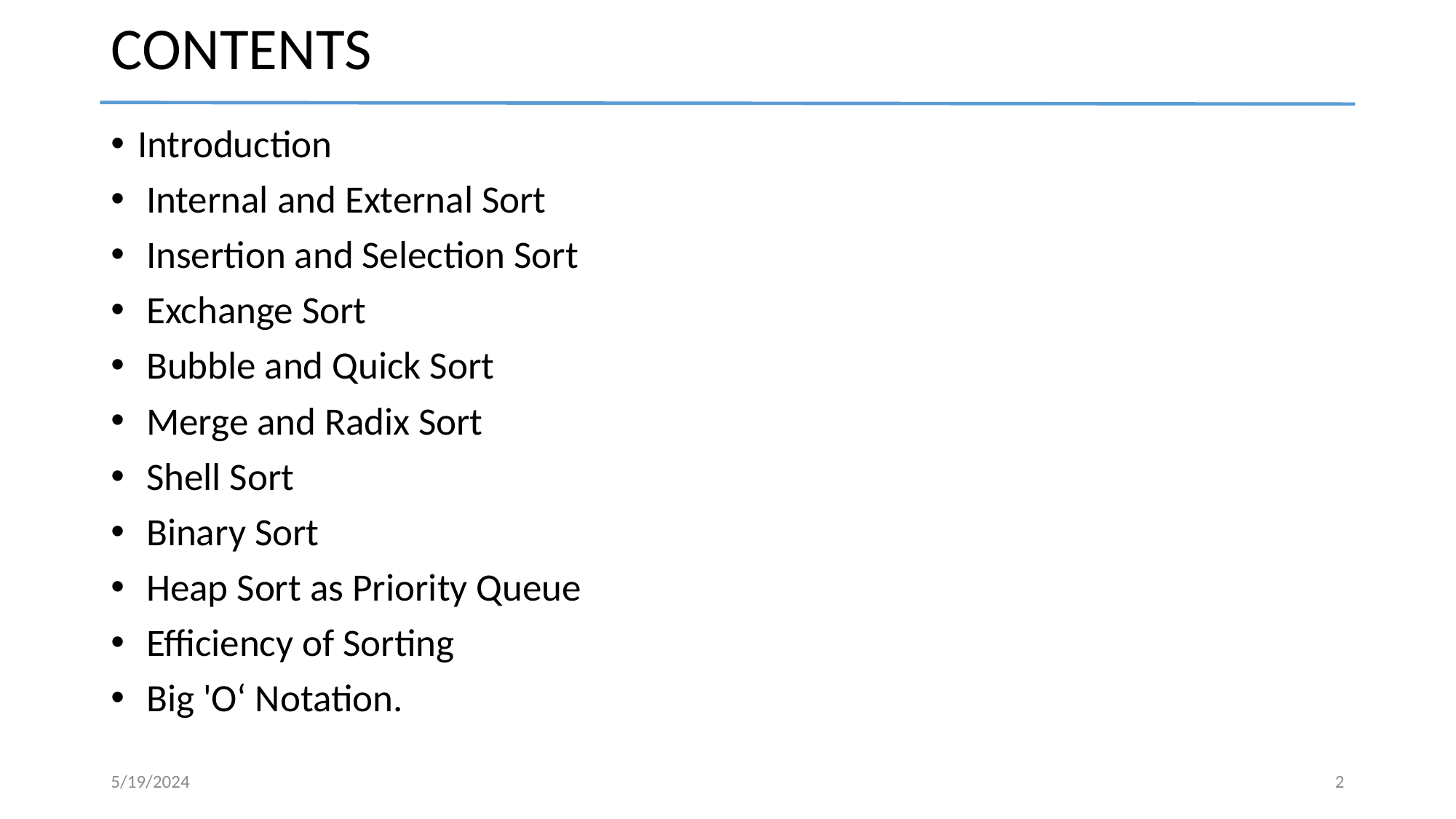

# CONTENTS
Introduction
 Internal and External Sort
 Insertion and Selection Sort
 Exchange Sort
 Bubble and Quick Sort
 Merge and Radix Sort
 Shell Sort
 Binary Sort
 Heap Sort as Priority Queue
 Efficiency of Sorting
 Big 'O‘ Notation.
5/19/2024
2